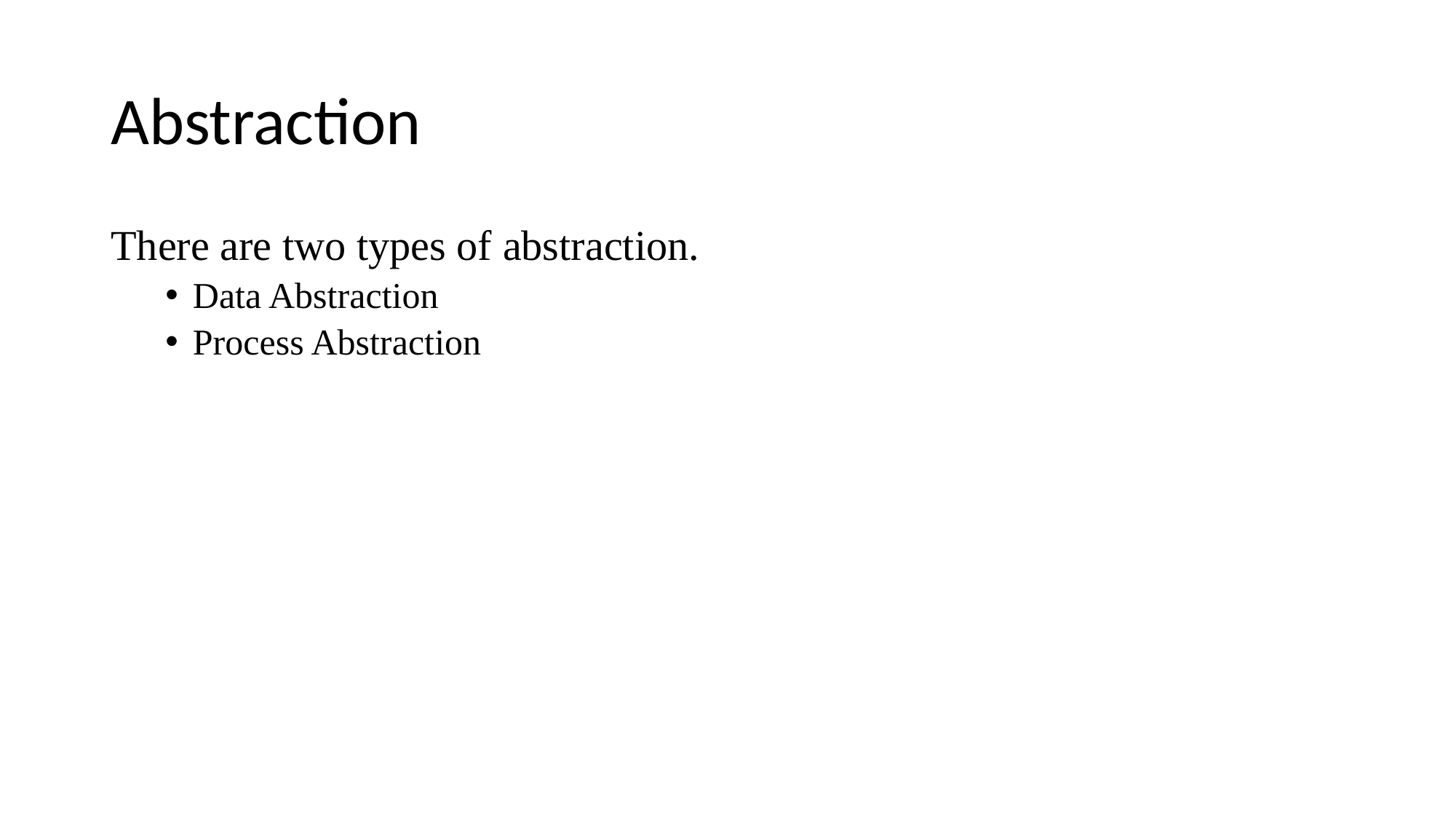

# Abstraction
There are two types of abstraction.
Data Abstraction
Process Abstraction